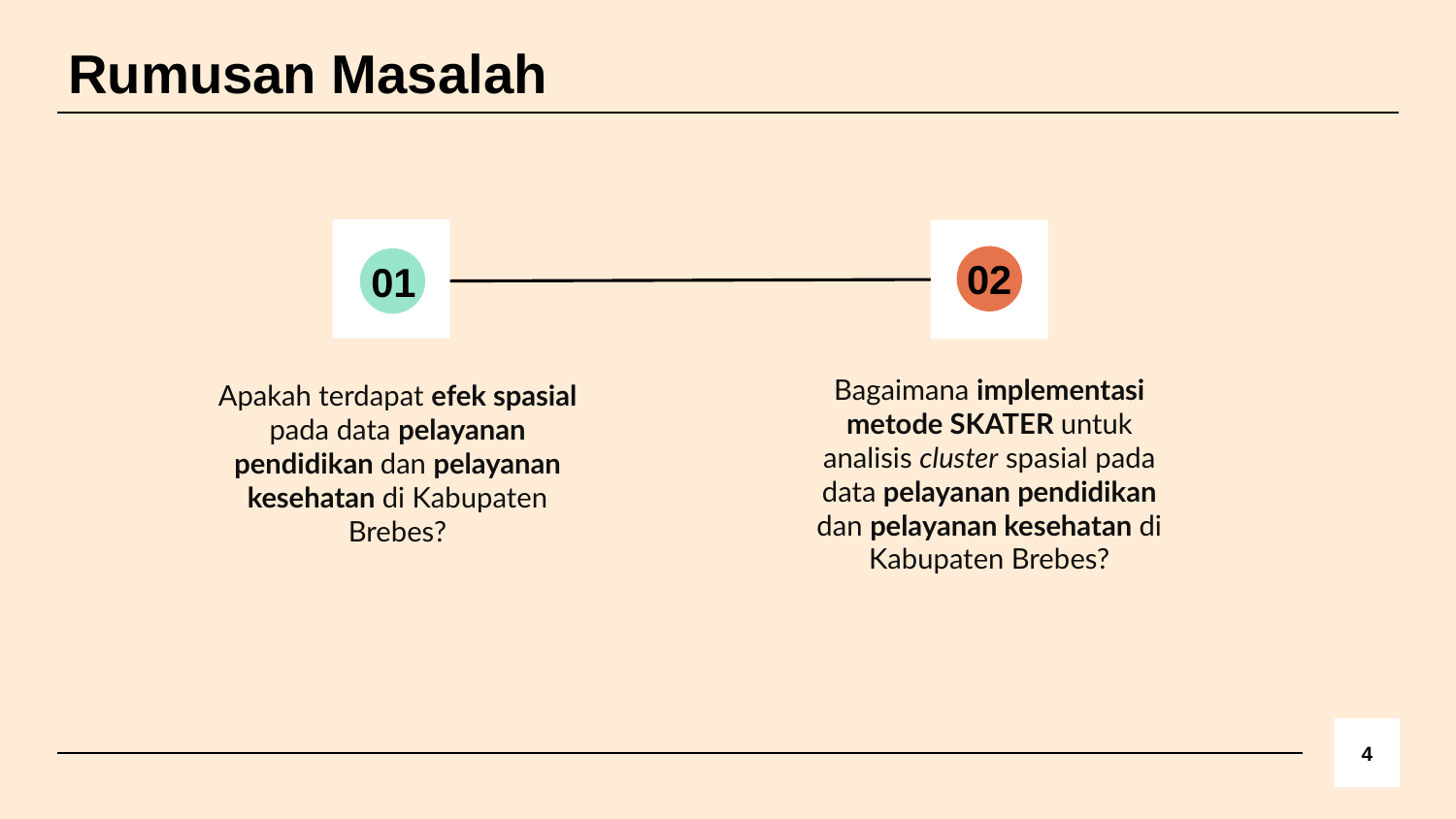

Rumusan Masalah

01

02
Apakah terdapat efek spasial pada data pelayanan pendidikan dan pelayanan kesehatan di Kabupaten Brebes?
Bagaimana implementasi metode SKATER untuk analisis cluster spasial pada data pelayanan pendidikan dan pelayanan kesehatan di Kabupaten Brebes?
4